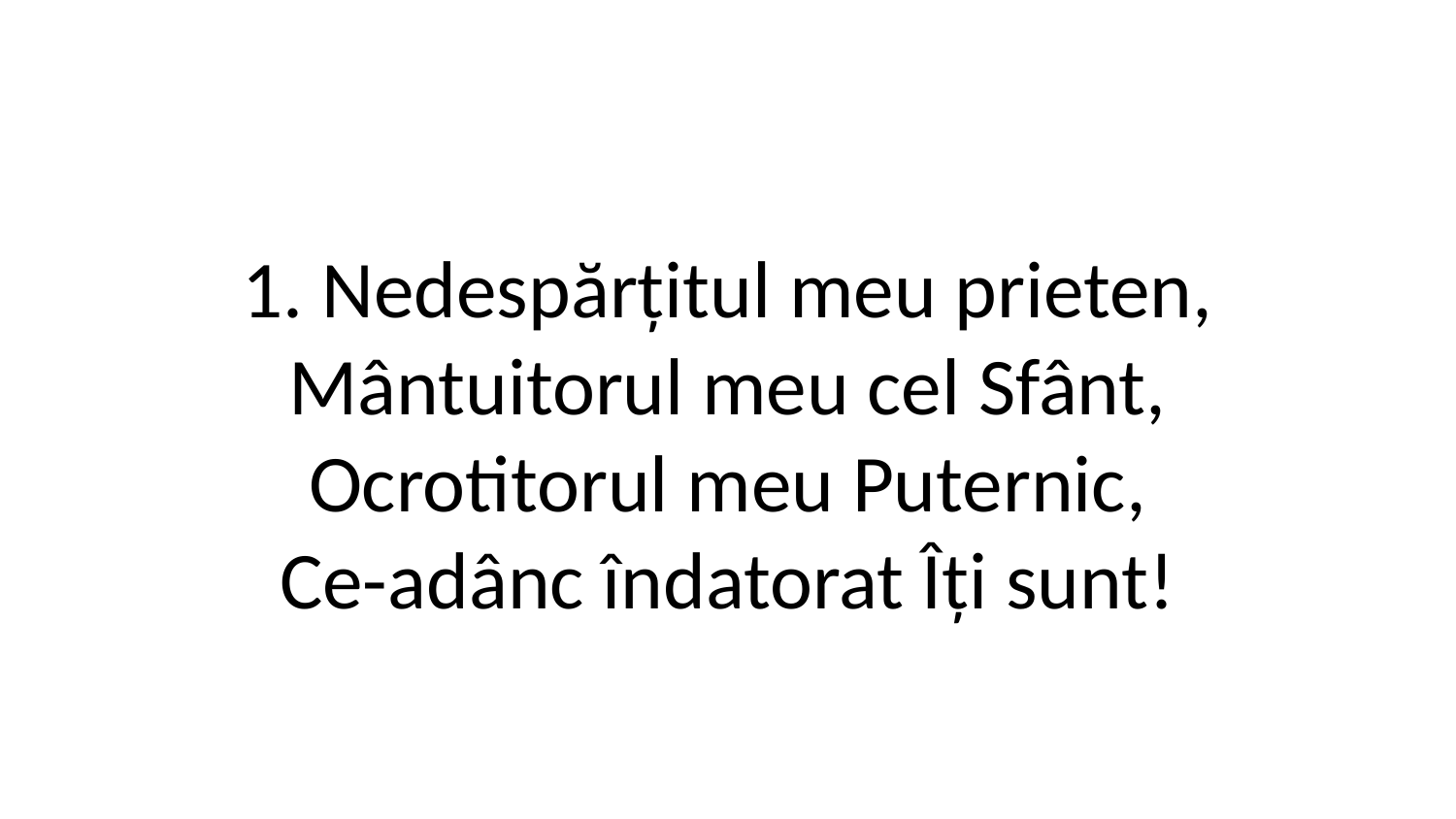

1. Nedespărțitul meu prieten,
Mântuitorul meu cel Sfânt,
Ocrotitorul meu Puternic,
Ce-adânc îndatorat Îți sunt!